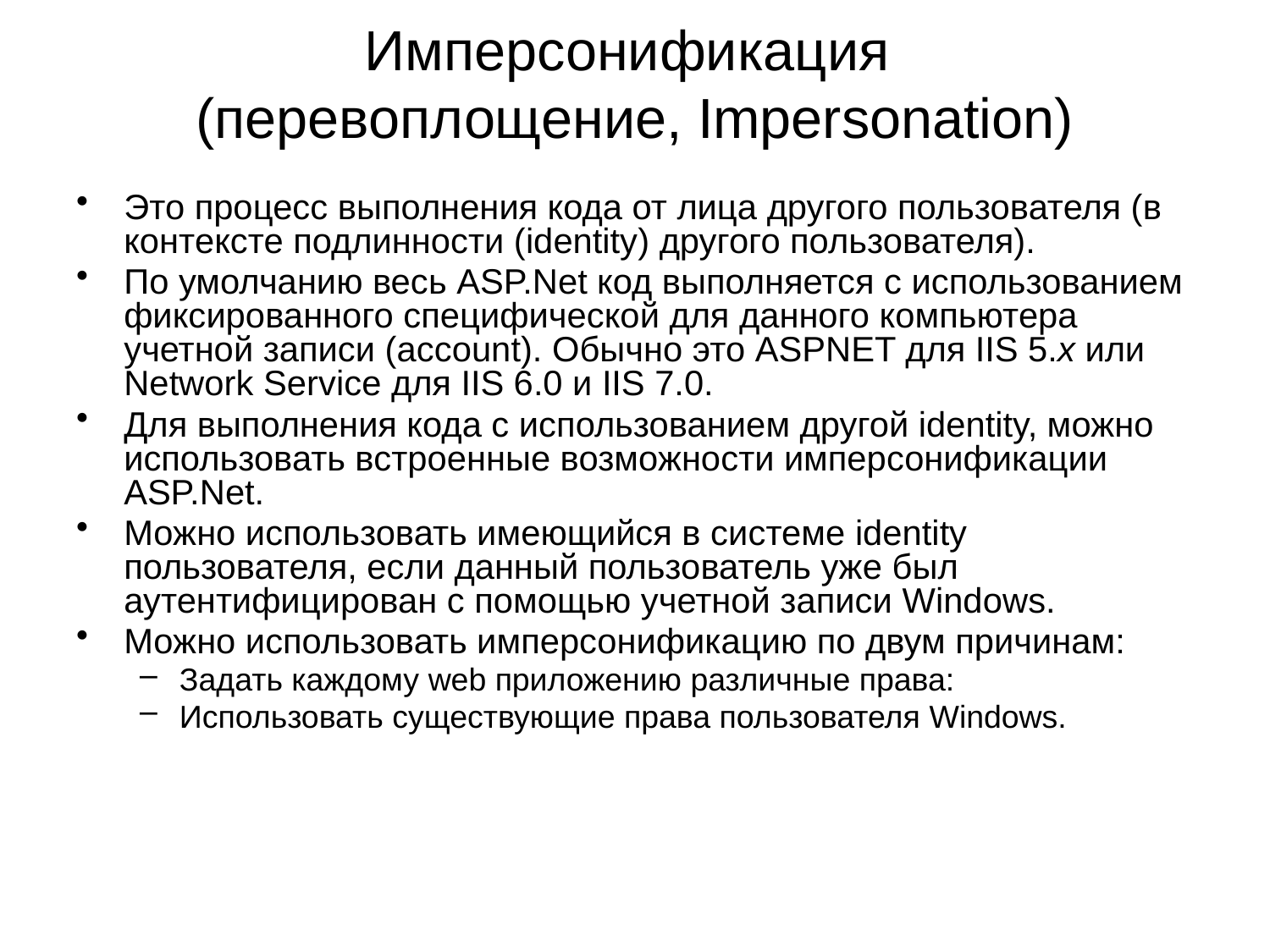

# Имперсонификация (перевоплощение, Impersonation)
Это процесс выполнения кода от лица другого пользователя (в контексте подлинности (identity) другого пользователя).
По умолчанию весь ASP.Net код выполняется с использованием фиксированного специфической для данного компьютера учетной записи (account). Обычно это ASPNET для IIS 5.x или Network Service для IIS 6.0 и IIS 7.0.
Для выполнения кода с использованием другой identity, можно использовать встроенные возможности имперсонификации ASP.Net.
Можно использовать имеющийся в системе identity пользователя, если данный пользователь уже был аутентифицирован с помощью учетной записи Windows.
Можно использовать имперсонификацию по двум причинам:
Задать каждому web приложению различные права:
Использовать существующие права пользователя Windows.